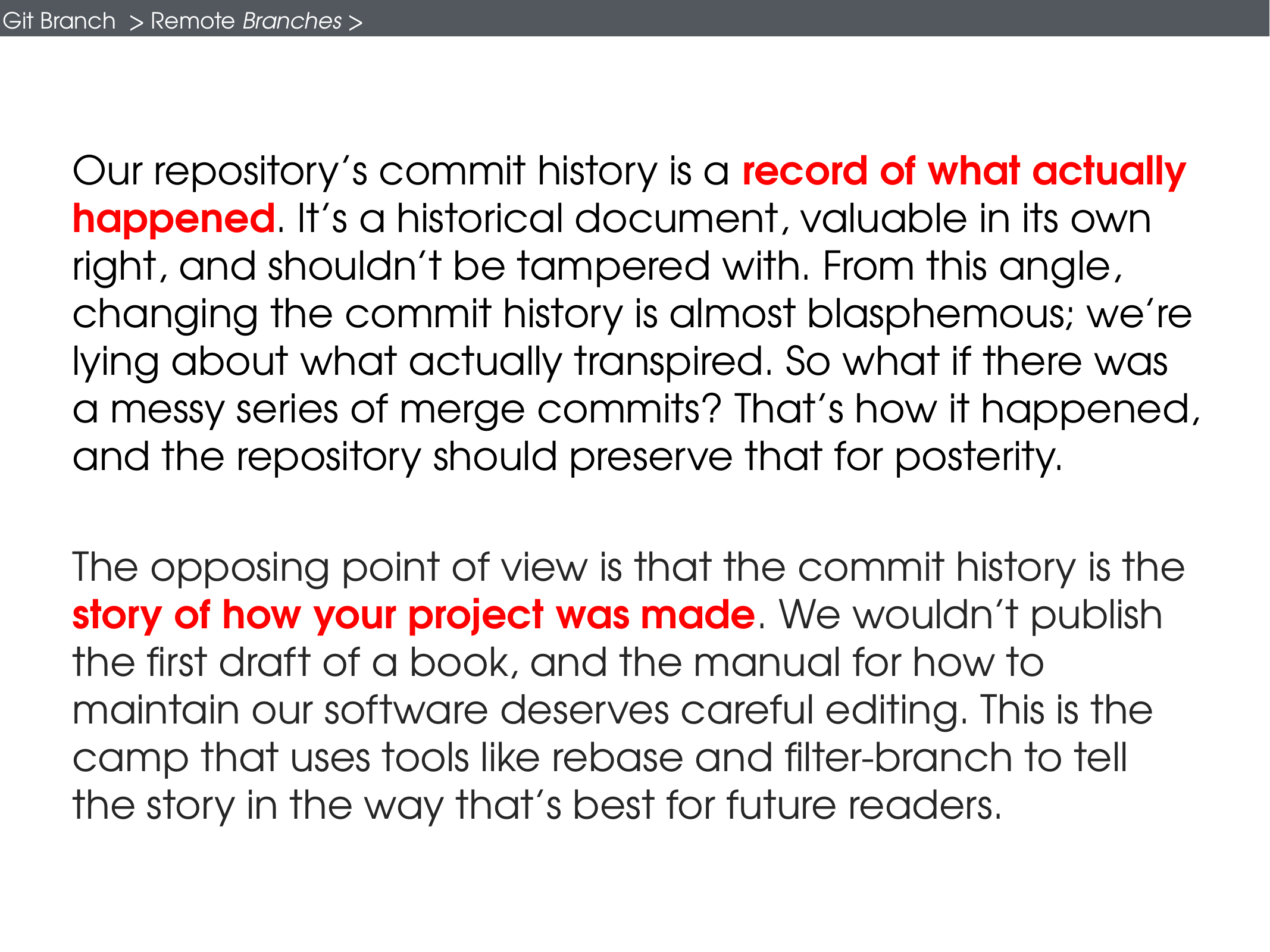

Git Branch  > Remote Branches >
Our repository’s commit history is a record of what actually happened. It’s a historical document, valuable in its own right, and shouldn’t be tampered with. From this angle, changing the commit history is almost blasphemous; we’re lying about what actually transpired. So what if there was a messy series of merge commits? That’s how it happened, and the repository should preserve that for posterity.

The opposing point of view is that the commit history is the story of how your project was made. We wouldn’t publish the first draft of a book, and the manual for how to maintain our software deserves careful editing. This is the camp that uses tools like rebase and filter-branch to tell the story in the way that’s best for future readers.